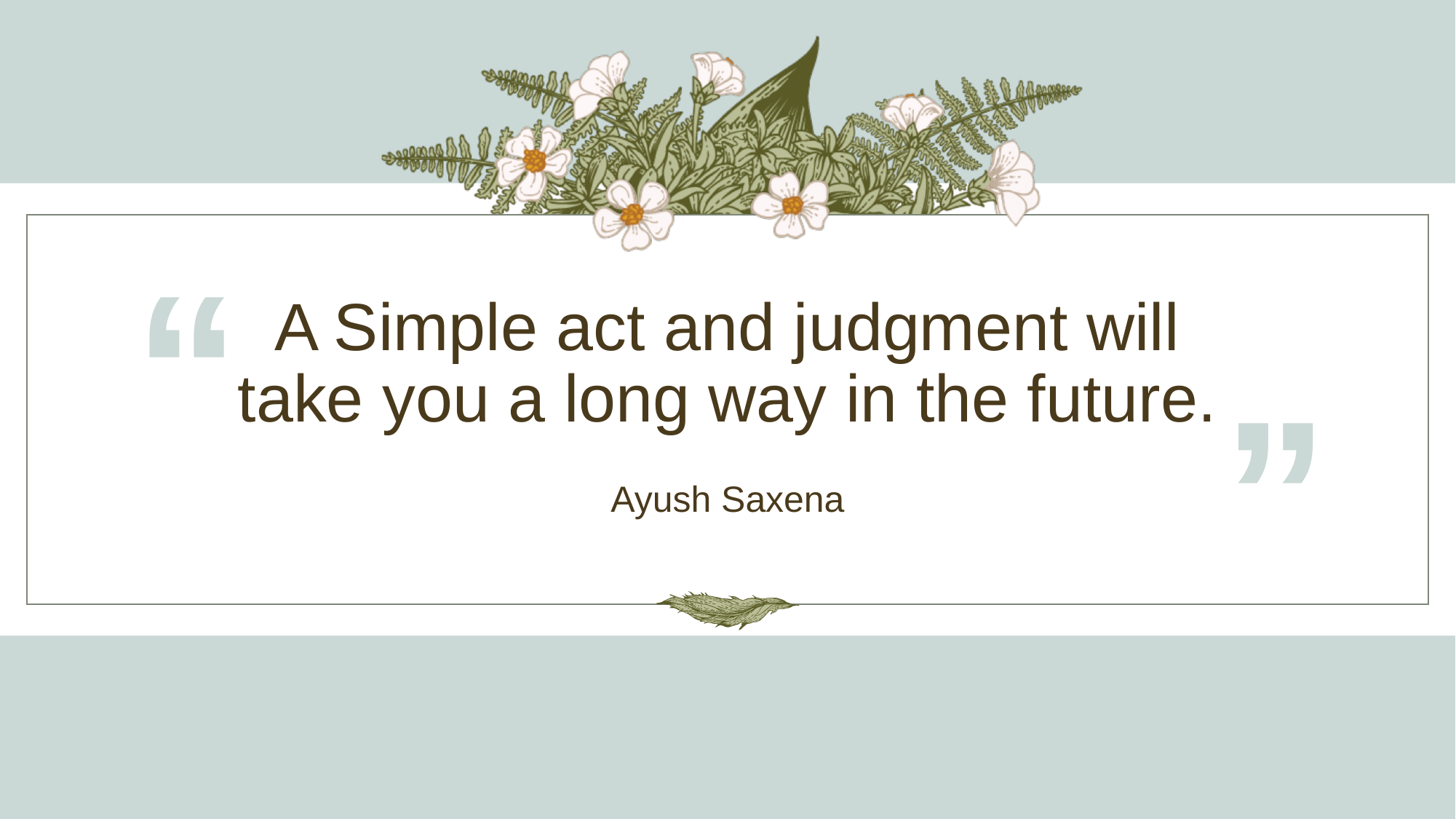

“
# A Simple act and judgment will take you a long way in the future.
”
Ayush Saxena